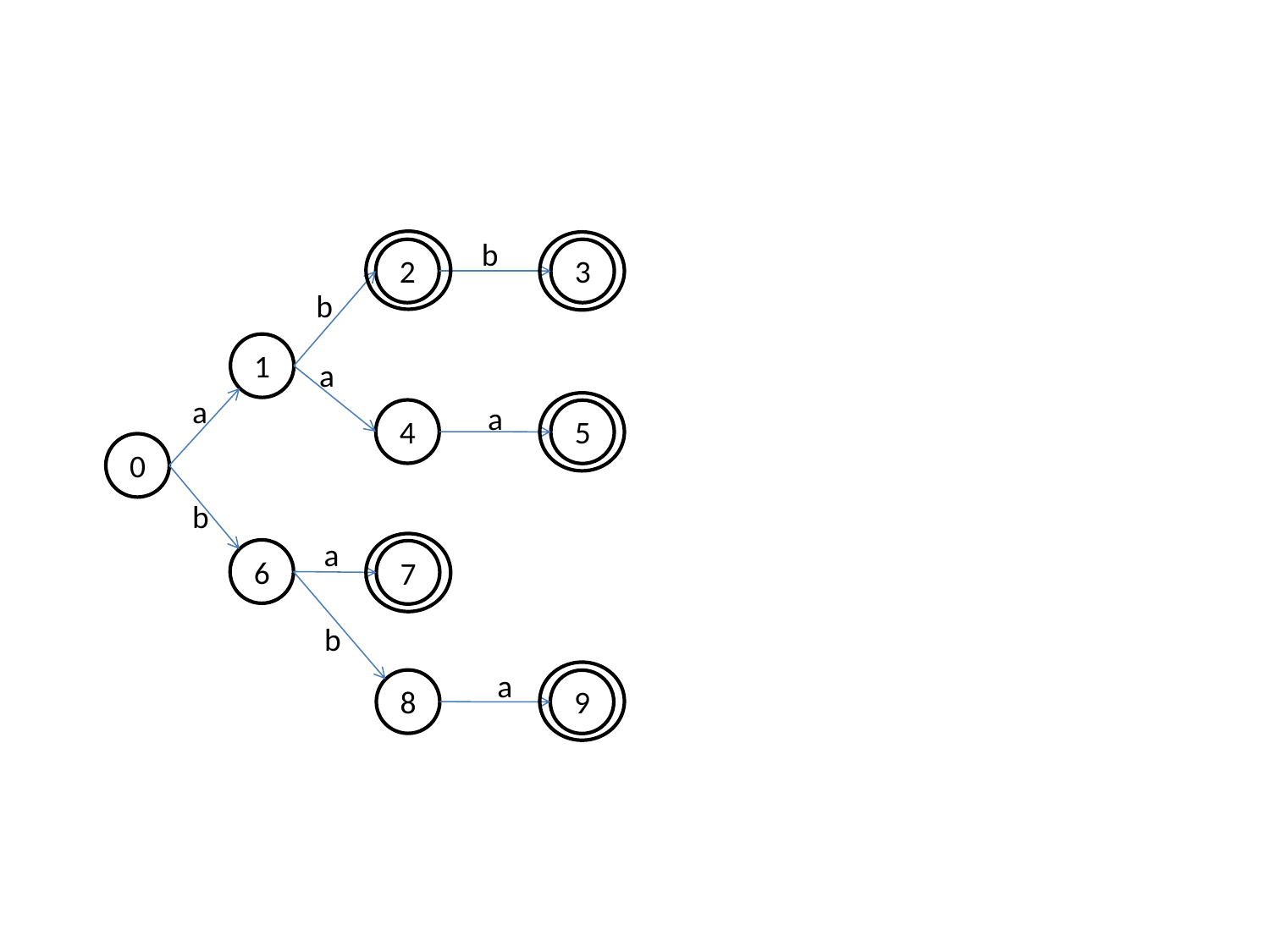

b

3

2
b

1
a
a
a

4

5

0
b
a

6

7
b
a

8

9